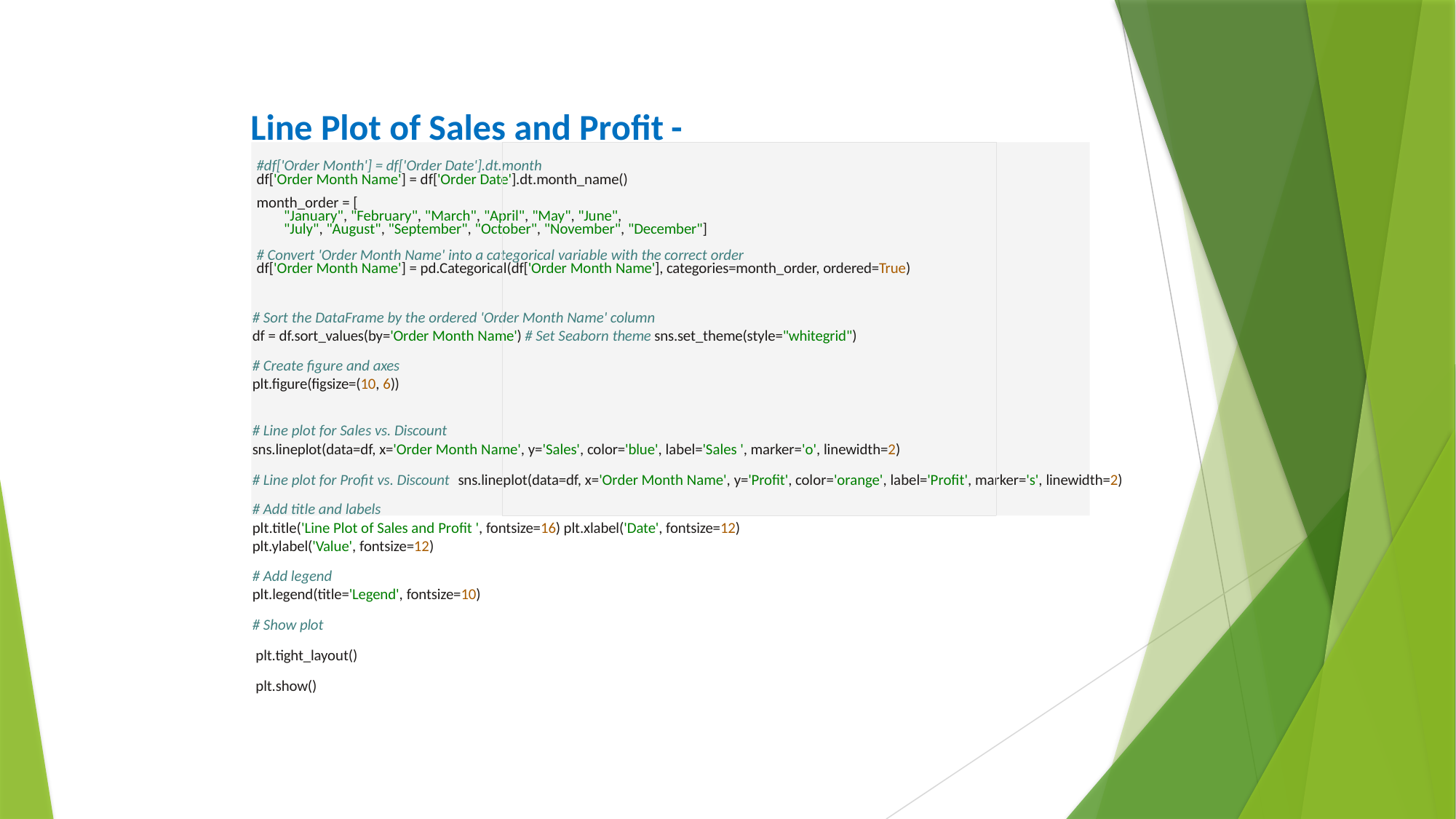

Line Plot of Sales and Profit -

#df['Order Month'] = df['Order Date'].dt.month
df['Order Month Name'] = df['Order Date'].dt.month_name()
month_order = [
"January", "February", "March", "April", "May", "June",
"July", "August", "September", "October", "November", "December"]
# Convert 'Order Month Name' into a categorical variable with the correct order
df['Order Month Name'] = pd.Categorical(df['Order Month Name'], categories=month_order, ordered=True)

# Sort the DataFrame by the ordered 'Order Month Name' column
df = df.sort_values(by='Order Month Name') # Set Seaborn theme sns.set_theme(style="whitegrid")
# Create figure and axes
plt.figure(figsize=(10, 6))

# Line plot for Sales vs. Discount
sns.lineplot(data=df, x='Order Month Name', y='Sales', color='blue', label='Sales ', marker='o', linewidth=2)
# Line plot for Profit vs. Discount sns.lineplot(data=df, x='Order Month Name', y='Profit', color='orange', label='Profit', marker='s', linewidth=2)
# Add title and labels
plt.title('Line Plot of Sales and Profit ', fontsize=16) plt.xlabel('Date', fontsize=12)
plt.ylabel('Value', fontsize=12)
# Add legend
plt.legend(title='Legend', fontsize=10)
# Show plot
 plt.tight_layout()
 plt.show()